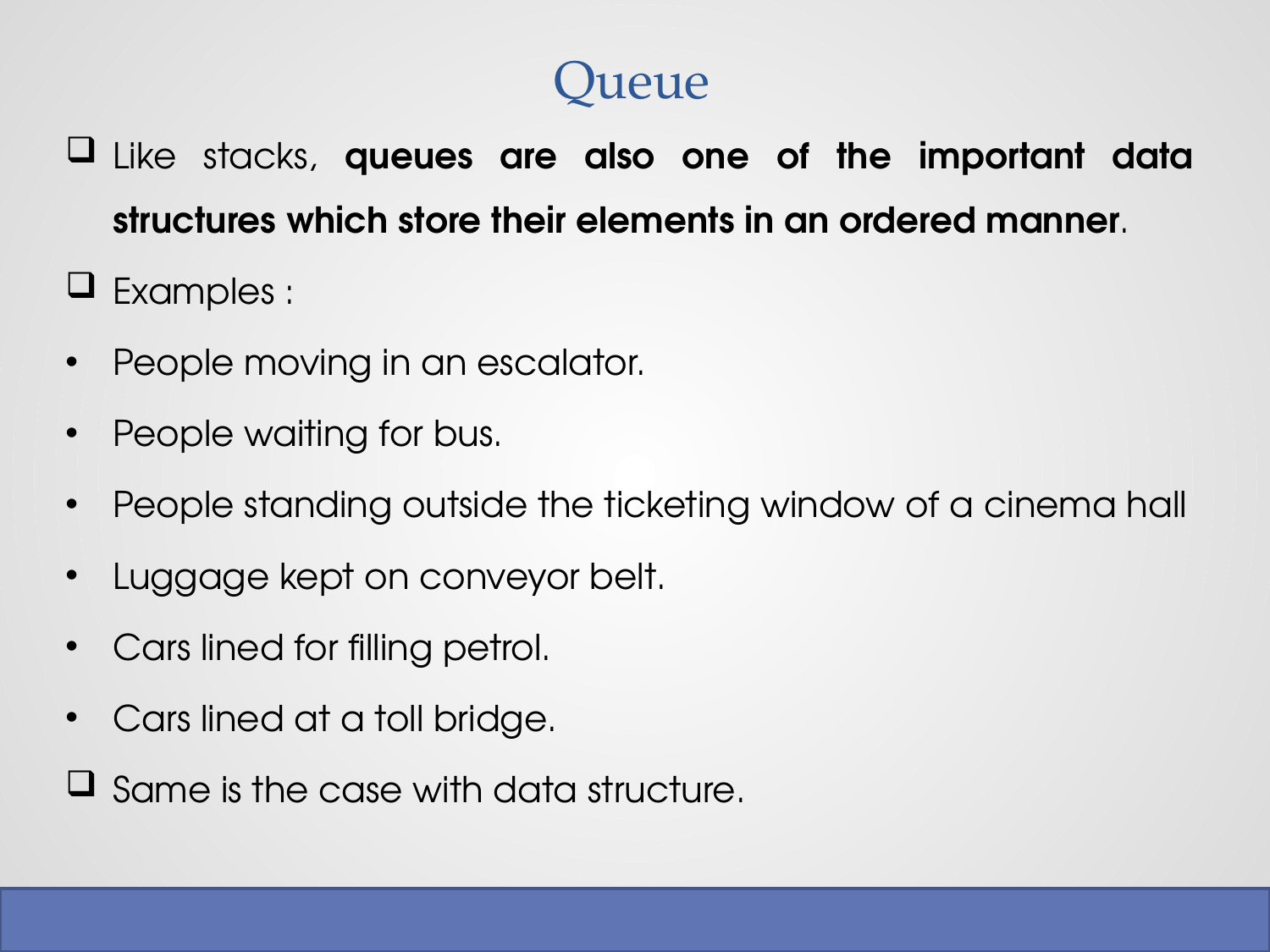

# Queue
Like stacks, queues are also one of the important data structures which store their elements in an ordered manner.
Examples :
People moving in an escalator.
People waiting for bus.
People standing outside the ticketing window of a cinema hall
Luggage kept on conveyor belt.
Cars lined for filling petrol.
Cars lined at a toll bridge.
Same is the case with data structure.